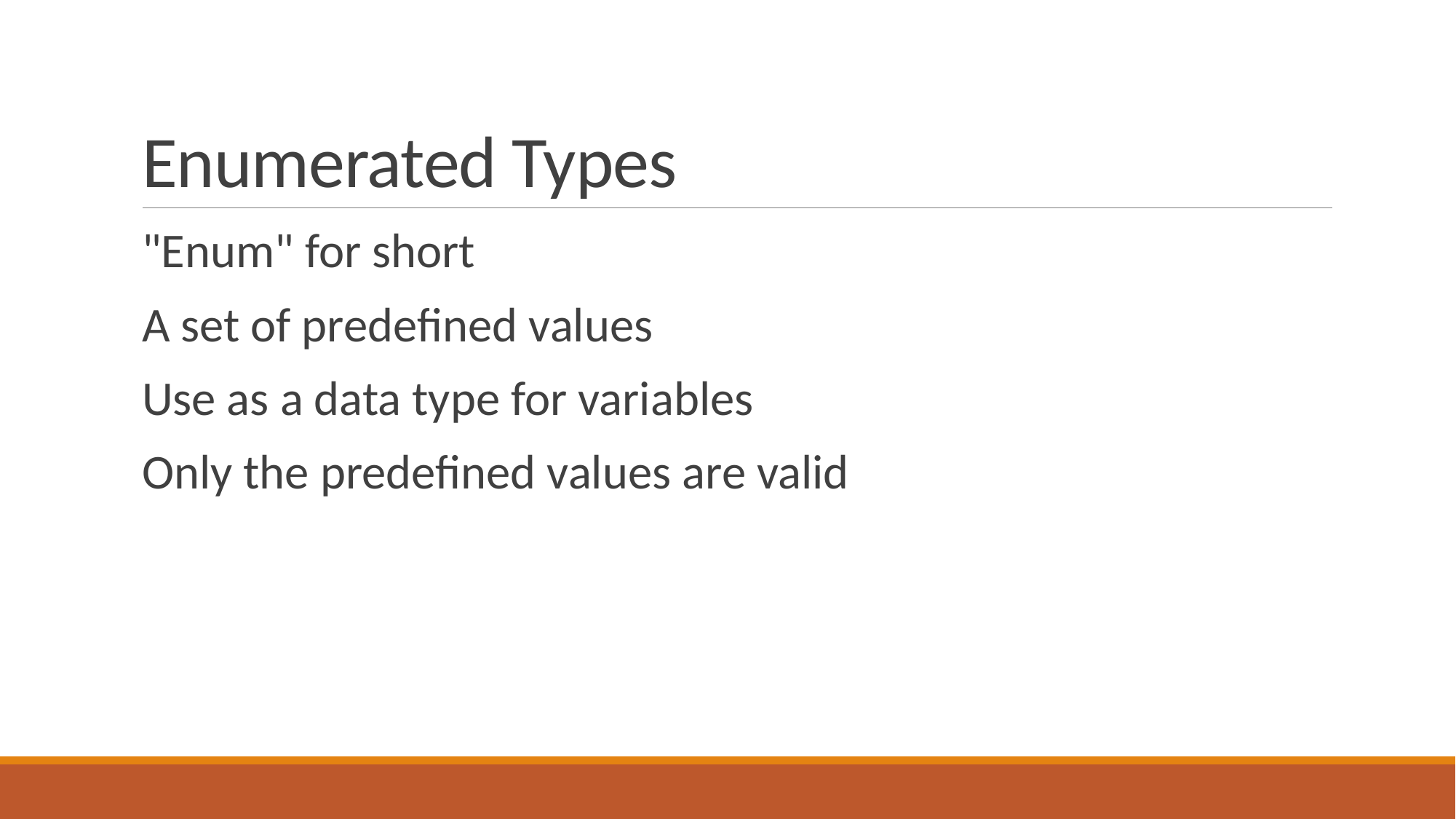

# Enumerated Types
"Enum" for short
A set of predefined values
Use as a data type for variables
Only the predefined values are valid